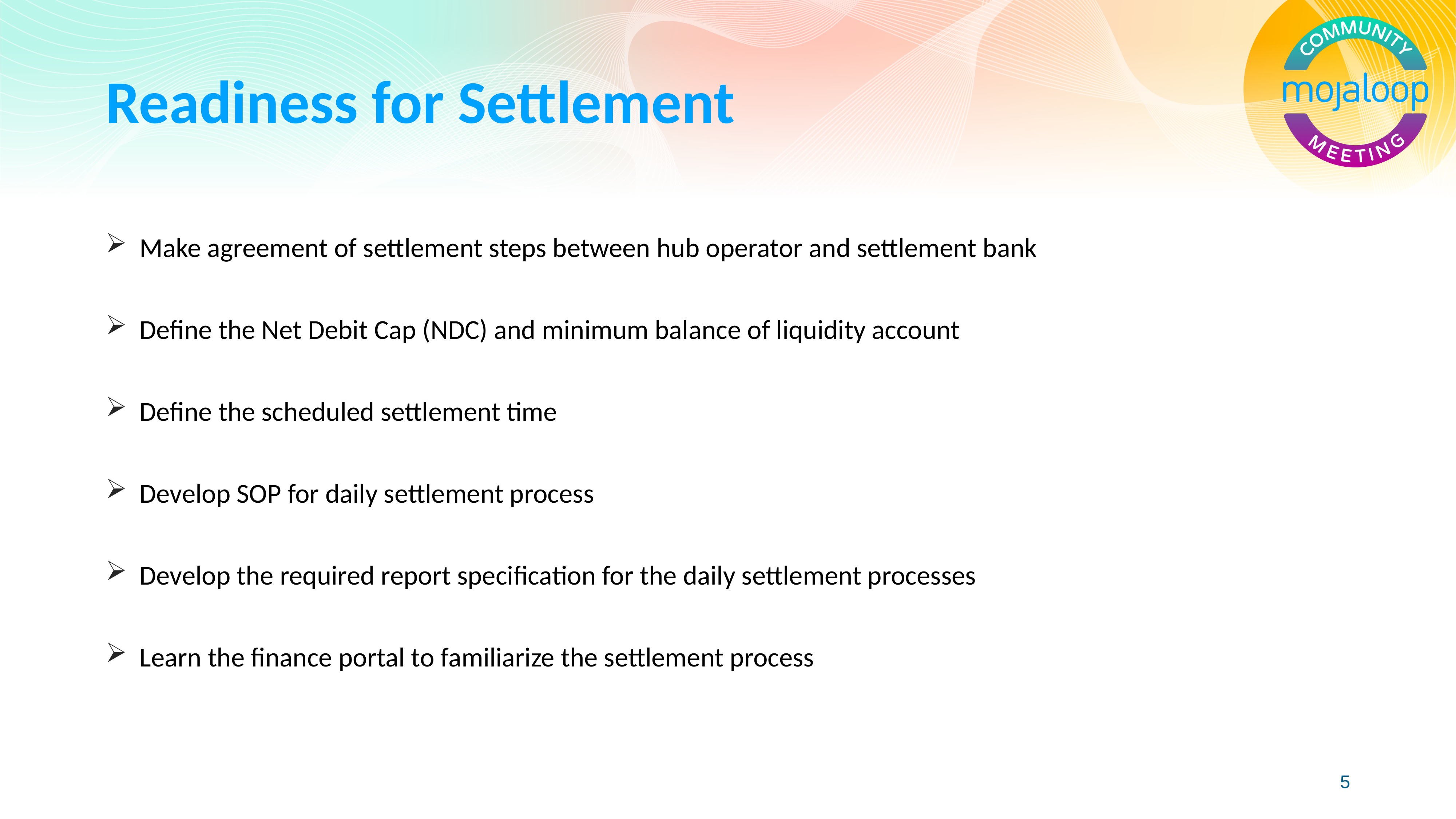

# Readiness for Settlement
Make agreement of settlement steps between hub operator and settlement bank
Define the Net Debit Cap (NDC) and minimum balance of liquidity account
Define the scheduled settlement time
Develop SOP for daily settlement process
Develop the required report specification for the daily settlement processes
Learn the finance portal to familiarize the settlement process
5